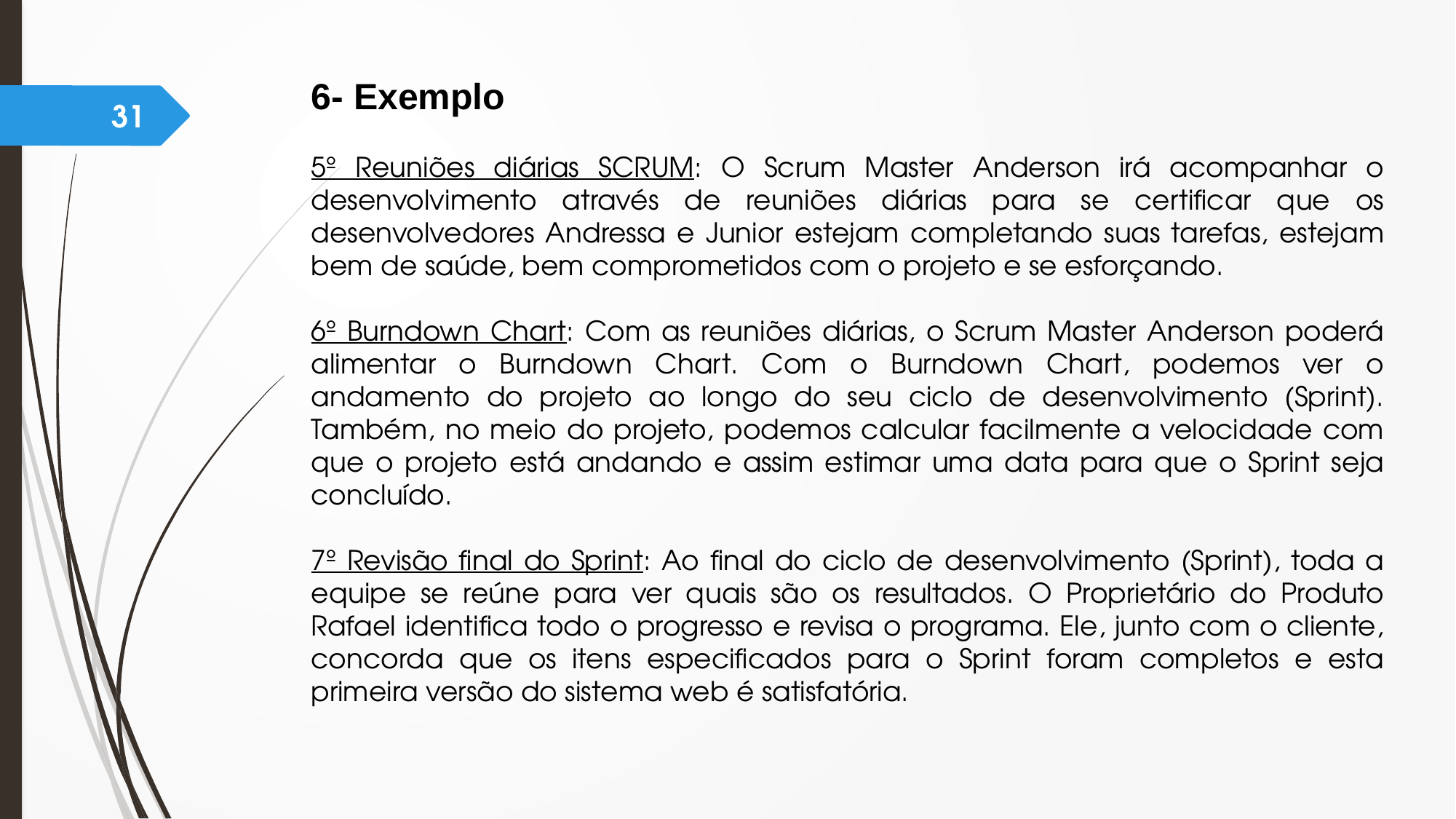

6- Exemplo

5º Reuniões diárias SCRUM: O Scrum Master Anderson irá acompanhar o desenvolvimento através de reuniões diárias para se certificar que os desenvolvedores Andressa e Junior estejam completando suas tarefas, estejam bem de saúde, bem comprometidos com o projeto e se esforçando.

6º Burndown Chart: Com as reuniões diárias, o Scrum Master Anderson poderá alimentar o Burndown Chart. Com o Burndown Chart, podemos ver o andamento do projeto ao longo do seu ciclo de desenvolvimento (Sprint). Também, no meio do projeto, podemos calcular facilmente a velocidade com que o projeto está andando e assim estimar uma data para que o Sprint seja concluído.

7º Revisão final do Sprint: Ao final do ciclo de desenvolvimento (Sprint), toda a equipe se reúne para ver quais são os resultados. O Proprietário do Produto Rafael identifica todo o progresso e revisa o programa. Ele, junto com o cliente, concorda que os itens especificados para o Sprint foram completos e esta primeira versão do sistema web é satisfatória.

31